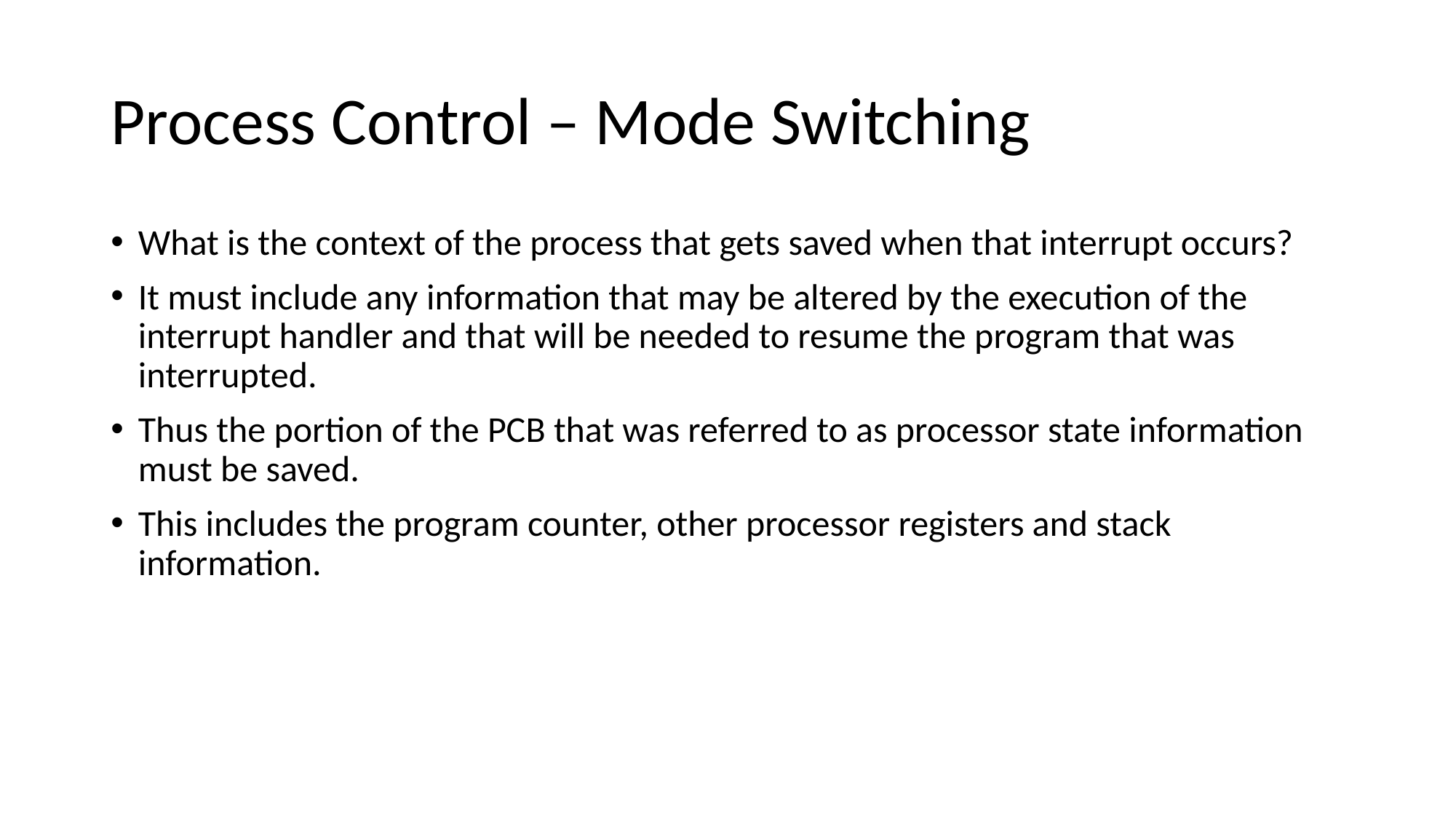

# Process Control – Mode Switching
What is the context of the process that gets saved when that interrupt occurs?
It must include any information that may be altered by the execution of the interrupt handler and that will be needed to resume the program that was interrupted.
Thus the portion of the PCB that was referred to as processor state information must be saved.
This includes the program counter, other processor registers and stack information.